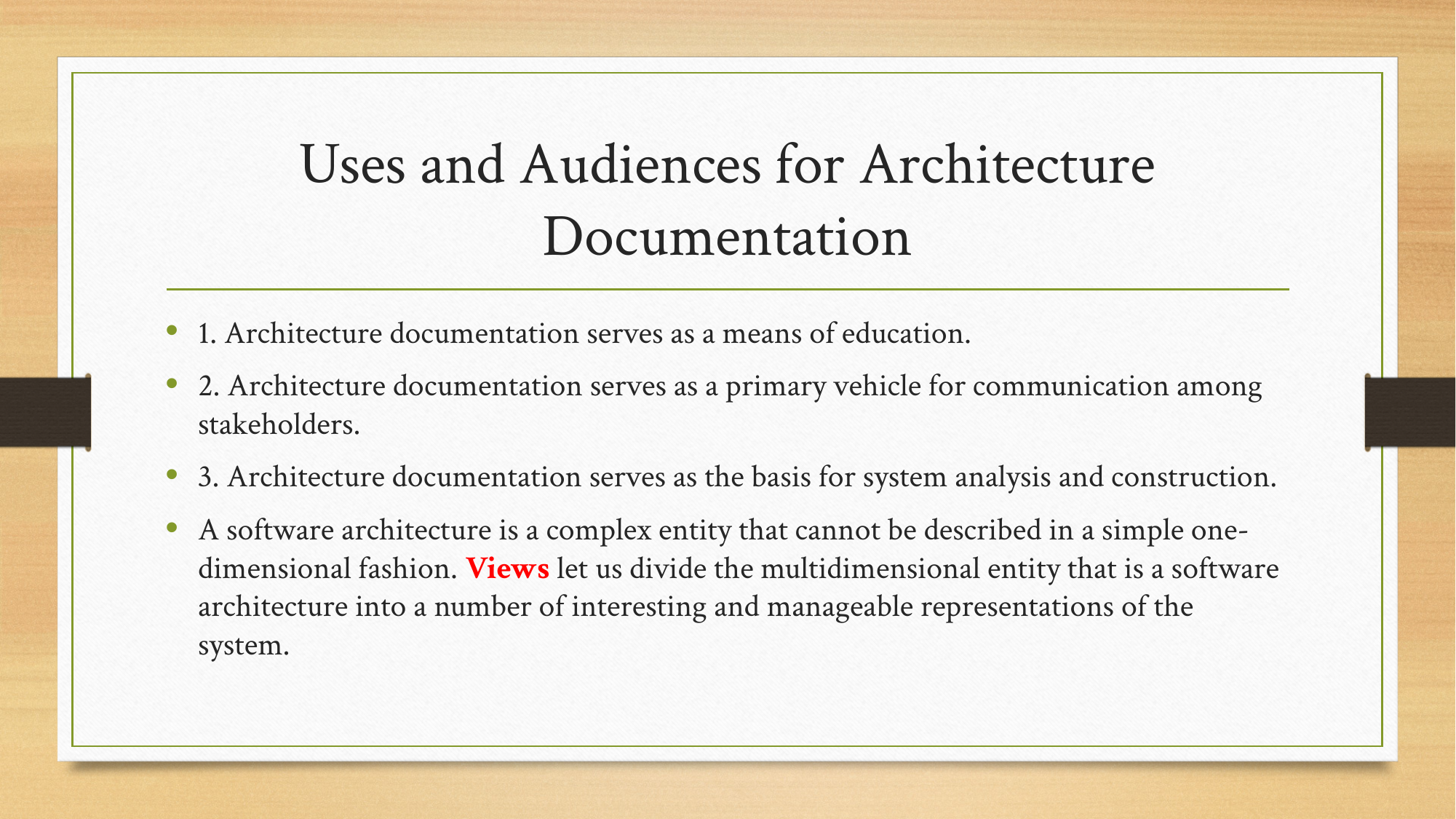

# Uses and Audiences for Architecture Documentation
1. Architecture documentation serves as a means of education.
2. Architecture documentation serves as a primary vehicle for communication among stakeholders.
3. Architecture documentation serves as the basis for system analysis and construction.
A software architecture is a complex entity that cannot be described in a simple one-dimensional fashion. Views let us divide the multidimensional entity that is a software architecture into a number of interesting and manageable representations of the system.